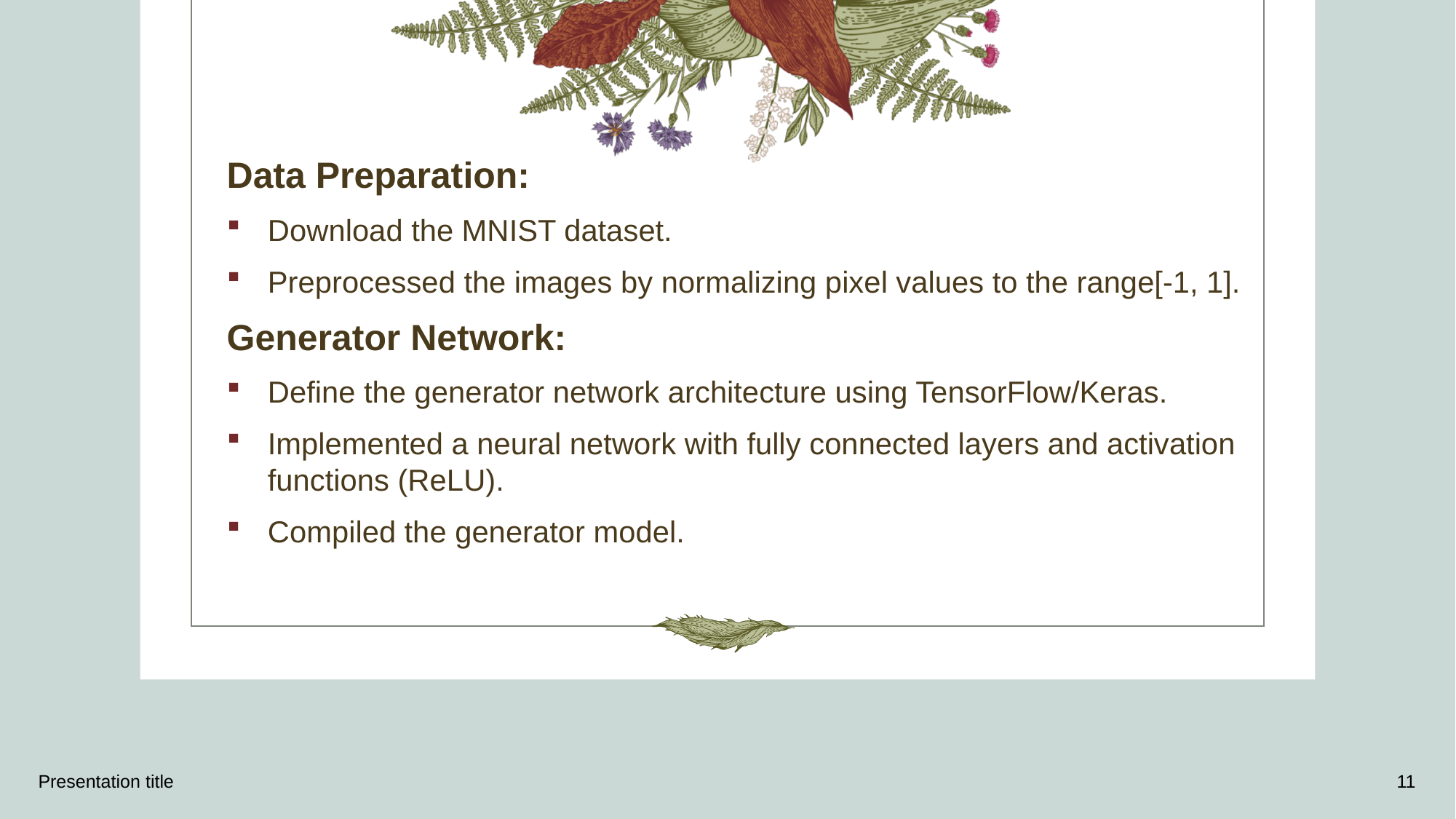

Data Preparation:
Download the MNIST dataset.
Preprocessed the images by normalizing pixel values to the range[-1, 1].
Generator Network:
Define the generator network architecture using TensorFlow/Keras.
Implemented a neural network with fully connected layers and activation functions (ReLU).
Compiled the generator model.
Presentation title
11